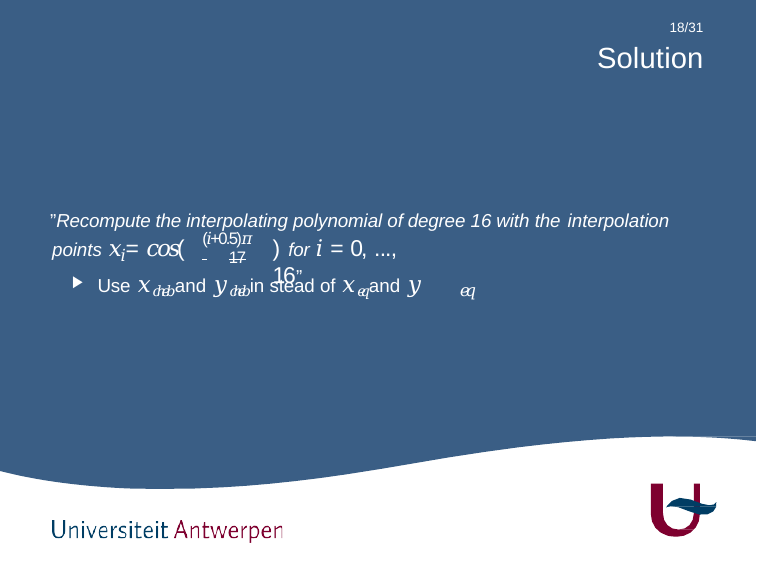

18/31
# Solution
”Recompute the interpolating polynomial of degree 16 with the interpolation
(𝑖+0.5)𝜋
points 𝑥 = 𝑐𝑜𝑠(
) for 𝑖 = 0, ..., 16”
𝑖
 	17
Use 𝑥𝑐ℎ𝑒𝑏 and 𝑦𝑐ℎ𝑒𝑏 in stead of 𝑥𝑒𝑞 and 𝑦
▶
𝑒𝑞